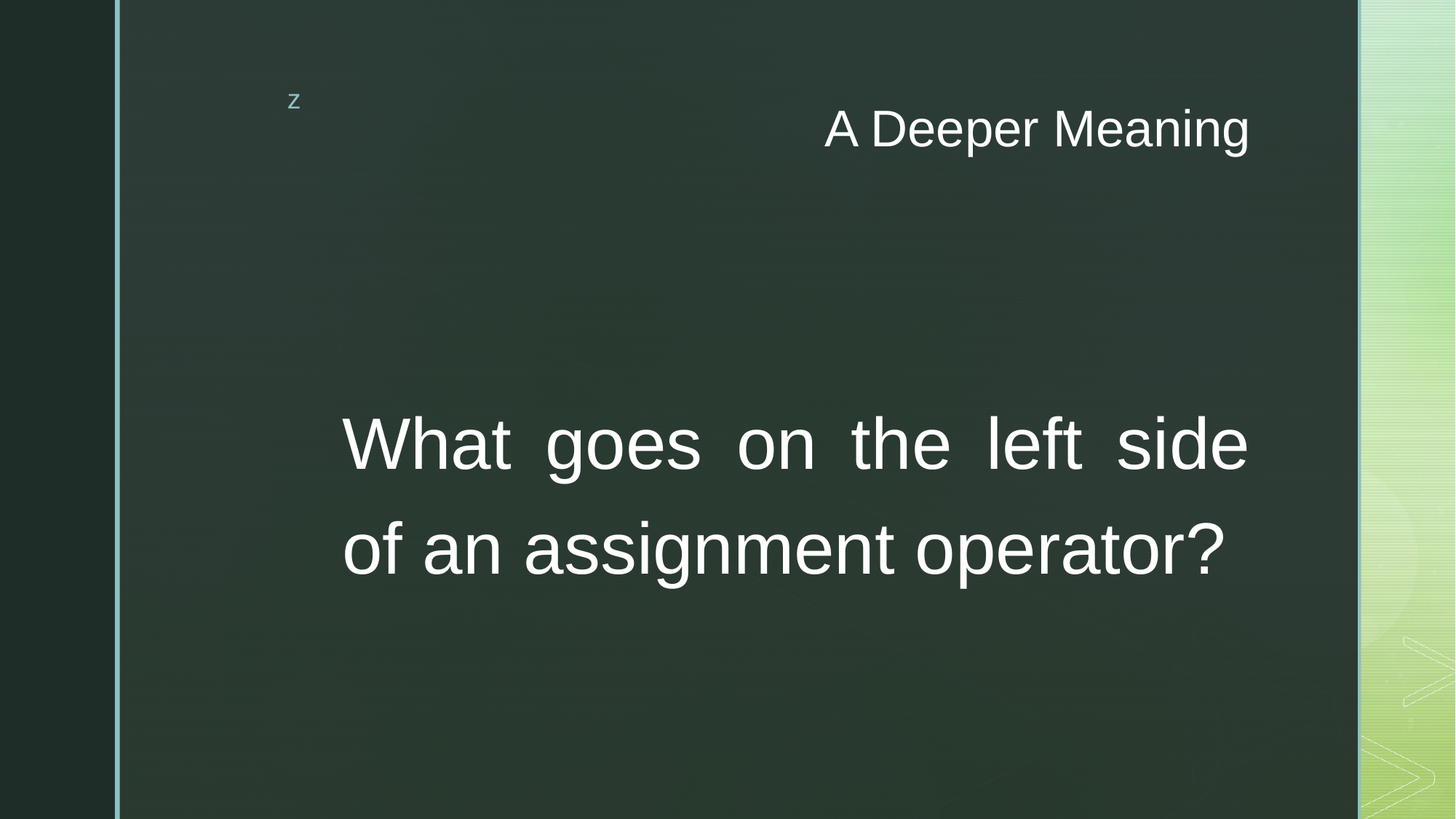

# A Deeper Meaning
What goes on the left side of an assignment operator?